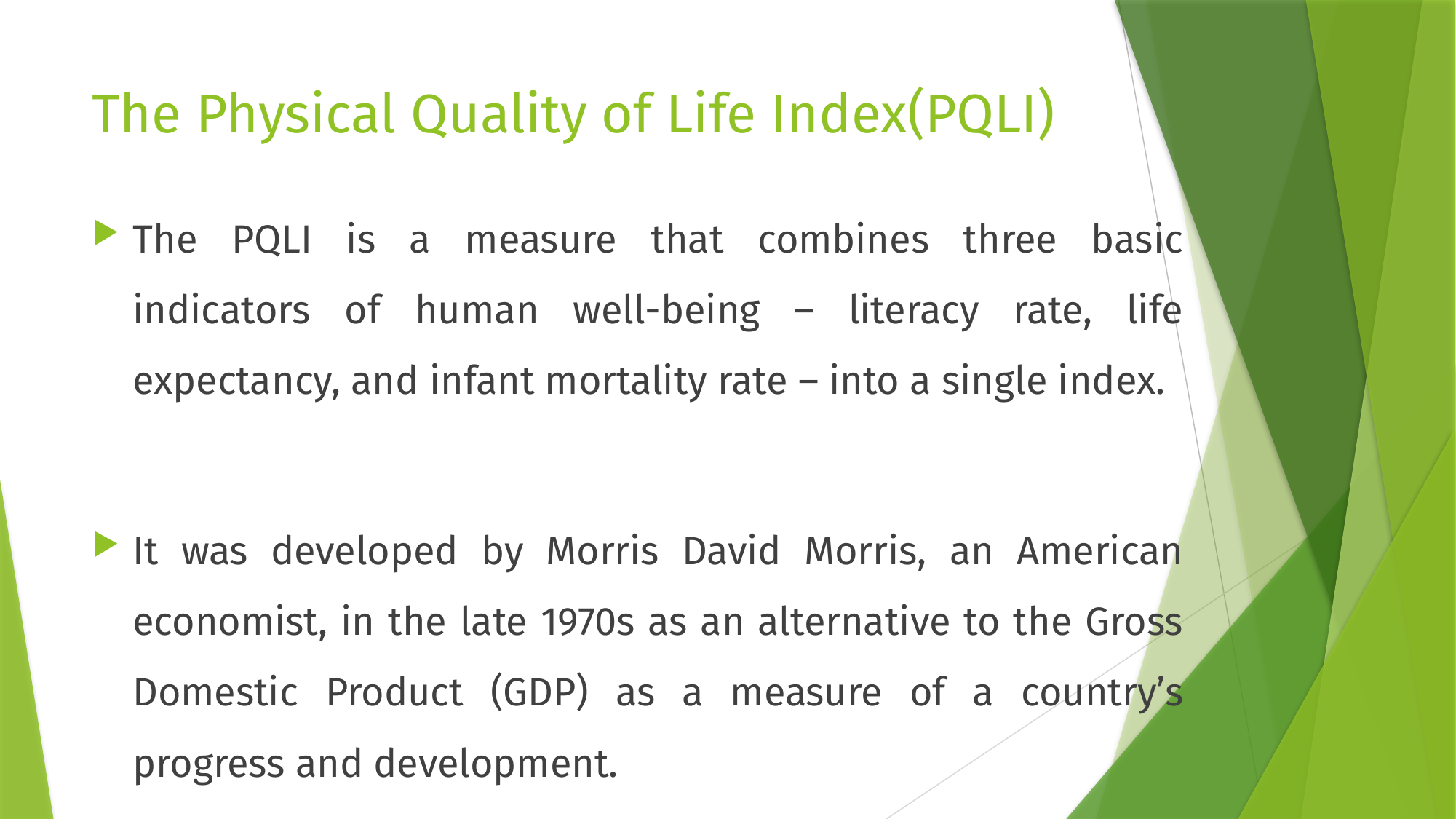

# The Physical Quality of Life Index(PQLI)
The PQLI is a measure that combines three basic indicators of human well-being – literacy rate, life expectancy, and infant mortality rate – into a single index.

It was developed by Morris David Morris, an American economist, in the late 1970s as an alternative to the Gross Domestic Product (GDP) as a measure of a country’s progress and development.